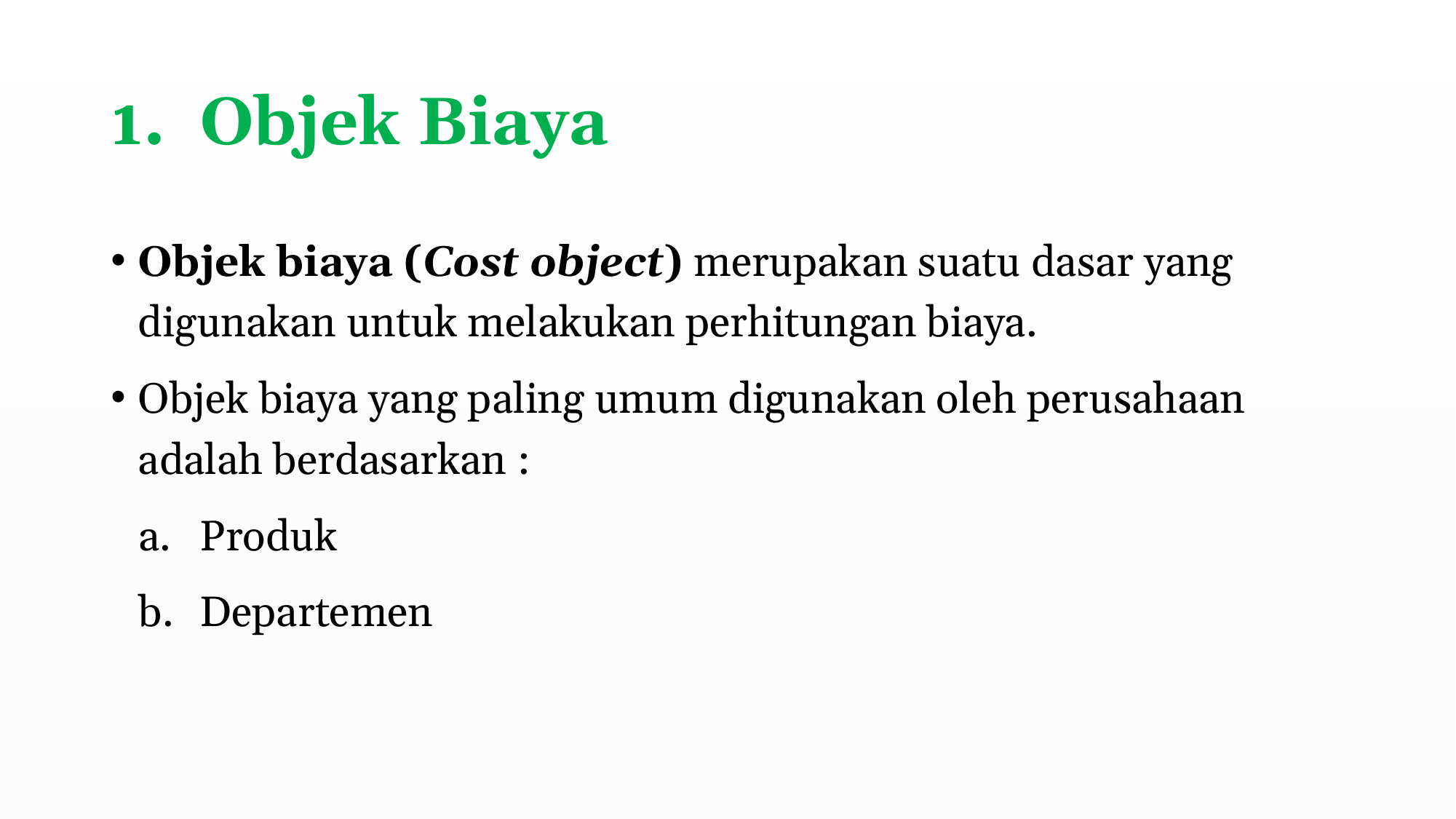

# Objek Biaya
Objek biaya (Cost object) merupakan suatu dasar yang digunakan untuk melakukan perhitungan biaya.
Objek biaya yang paling umum digunakan oleh perusahaan adalah berdasarkan :
Produk
Departemen